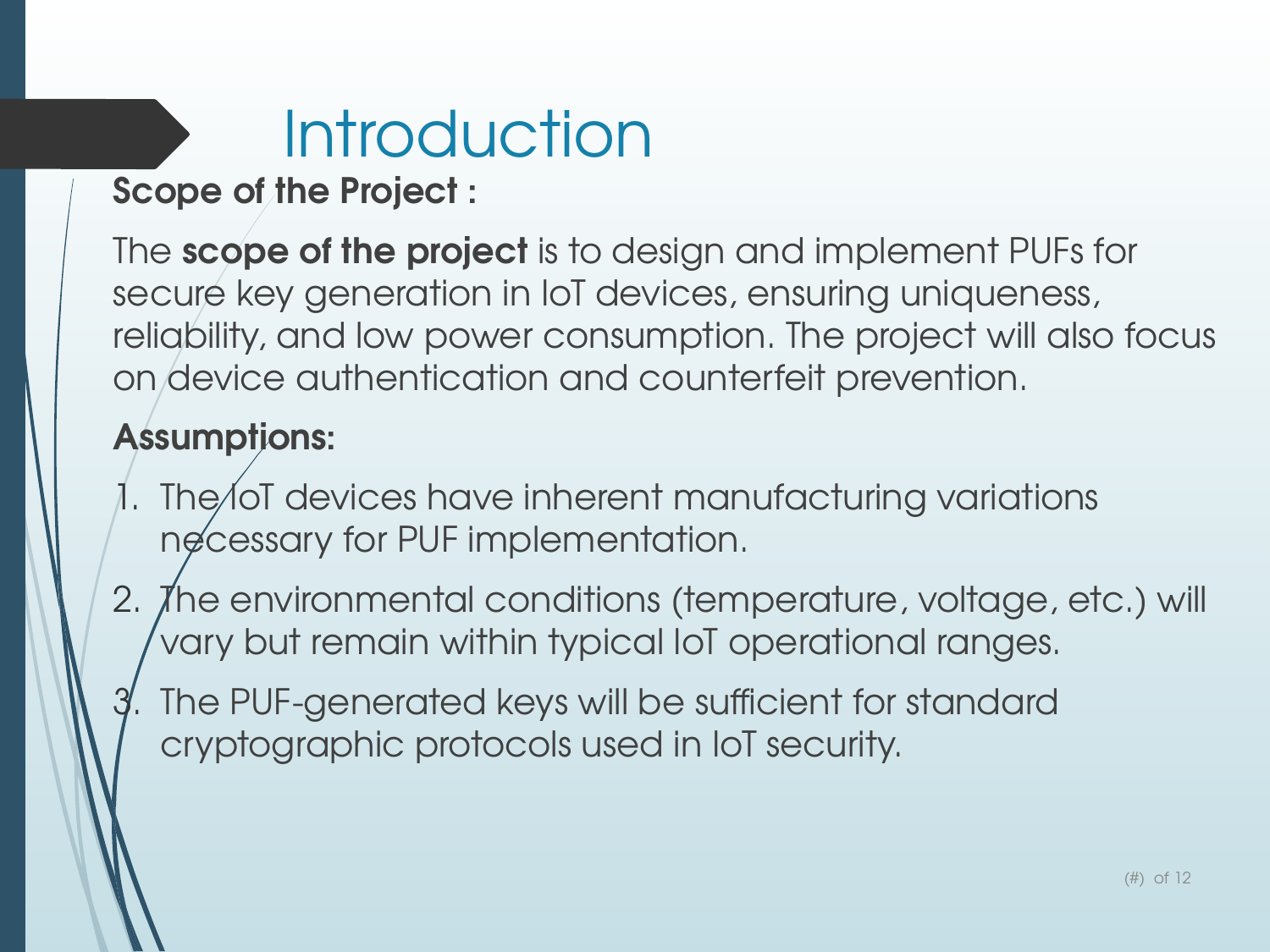

# Introduction
Scope of the Project :
The scope of the project is to design and implement PUFs for secure key generation in IoT devices, ensuring uniqueness, reliability, and low power consumption. The project will also focus on device authentication and counterfeit prevention.
Assumptions:
The IoT devices have inherent manufacturing variations necessary for PUF implementation.
The environmental conditions (temperature, voltage, etc.) will vary but remain within typical IoT operational ranges.
The PUF-generated keys will be sufficient for standard cryptographic protocols used in IoT security.
(#)  of 12